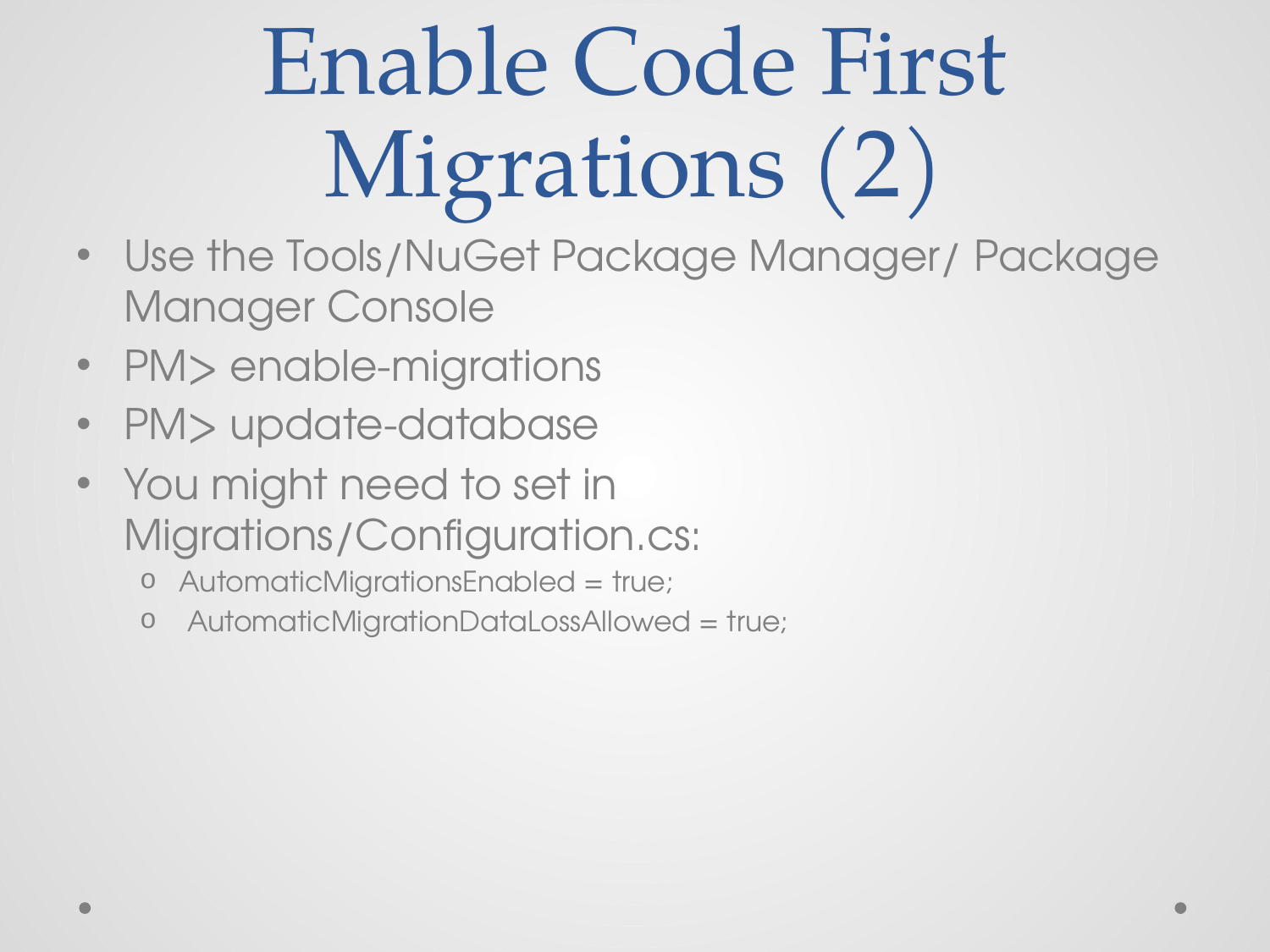

# Enable Code First Migrations (2)
Use the Tools/NuGet Package Manager/ Package Manager Console
PM> enable-migrations
PM> update-database
You might need to set in Migrations/Configuration.cs:
AutomaticMigrationsEnabled = true;
 AutomaticMigrationDataLossAllowed = true;